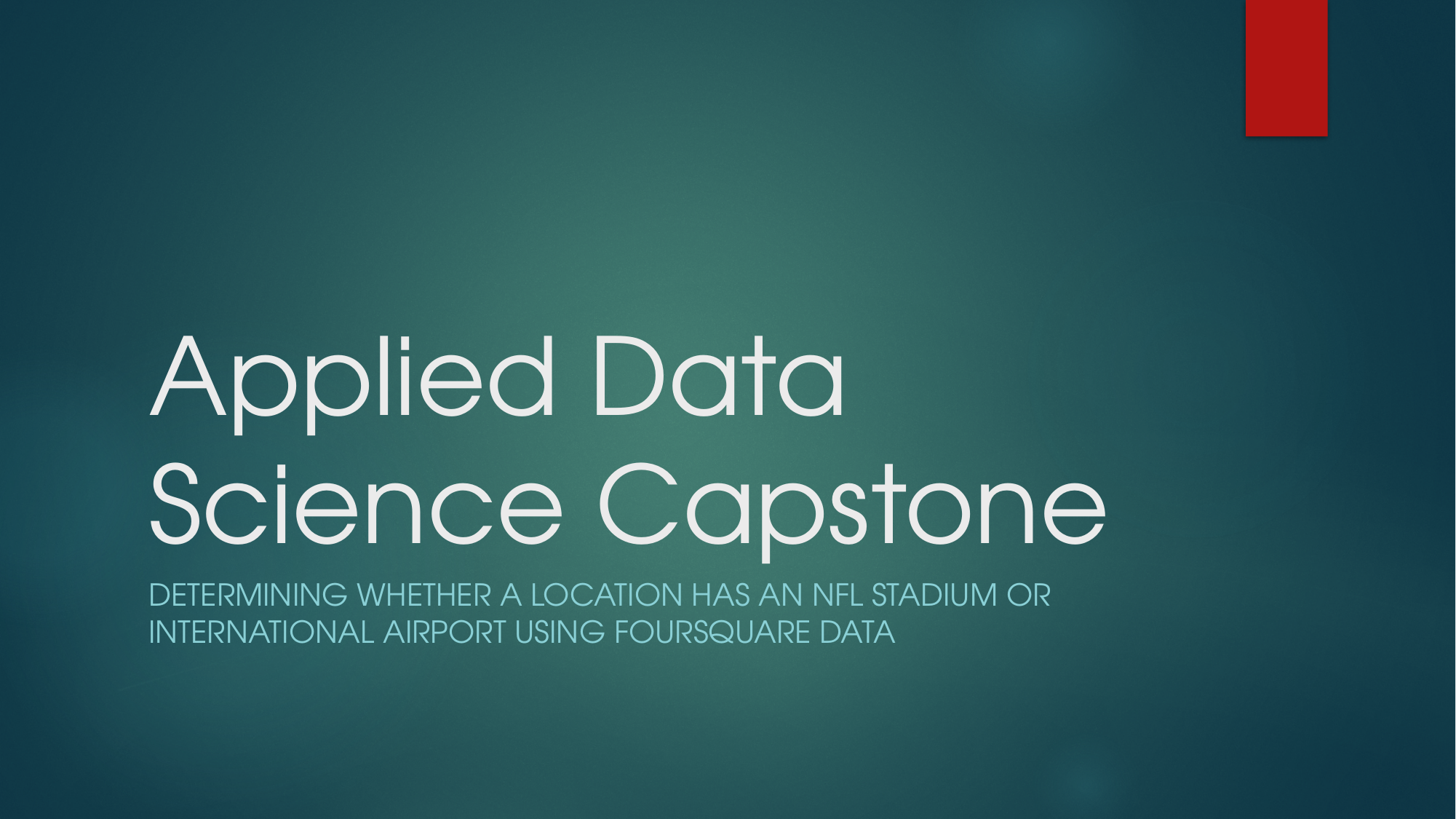

# Applied Data Science Capstone
Determining whether a location has an NFL Stadium or International Airport using Foursquare Data